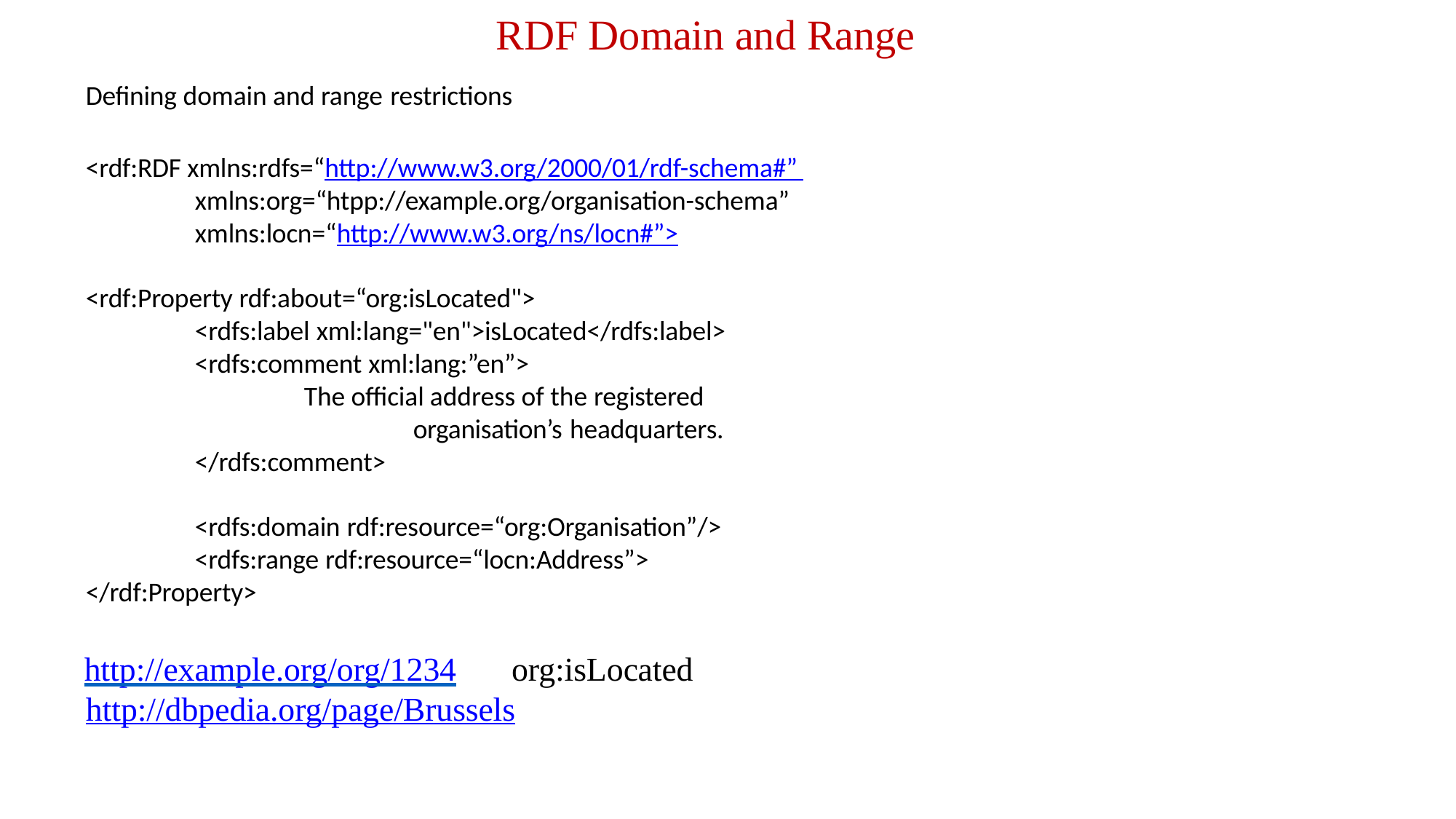

# RDF Domain and Range
Defining domain and range restrictions

<rdf:RDF xmlns:rdfs=“http://www.w3.org/2000/01/rdf-schema#”  xmlns:org=“htpp://example.org/organisation-schema”  xmlns:locn=“http://www.w3.org/ns/locn#”>

<rdf:Property rdf:about=“org:isLocated">
<rdfs:label xml:lang="en">isLocated</rdfs:label>
<rdfs:comment xml:lang:”en”>
The official address of the registered organisation’s headquarters.
</rdfs:comment>

<rdfs:domain rdf:resource=“org:Organisation”/>
<rdfs:range rdf:resource=“locn:Address”>
</rdf:Property>

http://example.org/org/1234	org:isLocated	http://dbpedia.org/page/Brussels